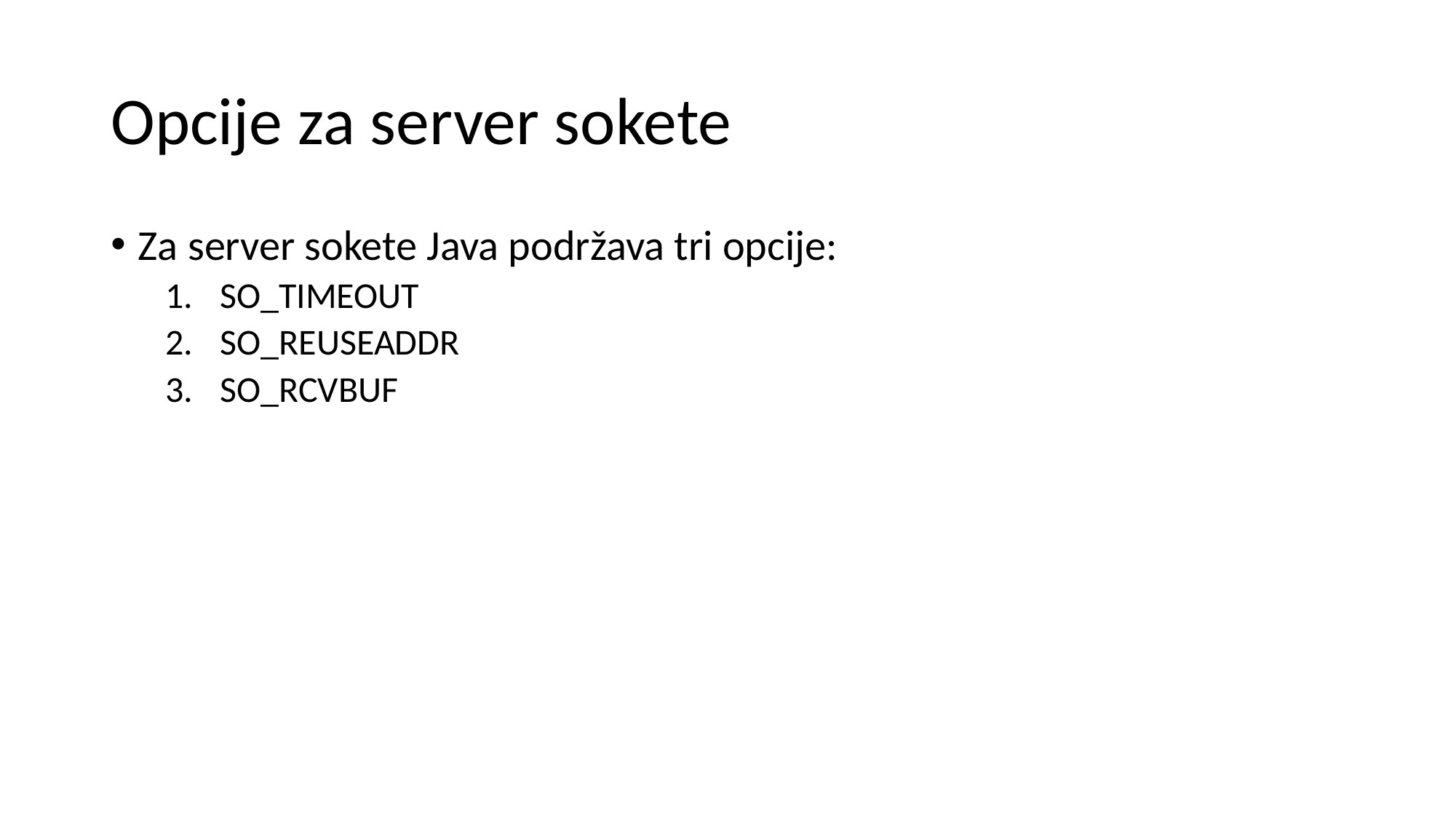

# Opcije za server sokete
Za server sokete Java podržava tri opcije:
SO_TIMEOUT
SO_REUSEADDR
SO_RCVBUF